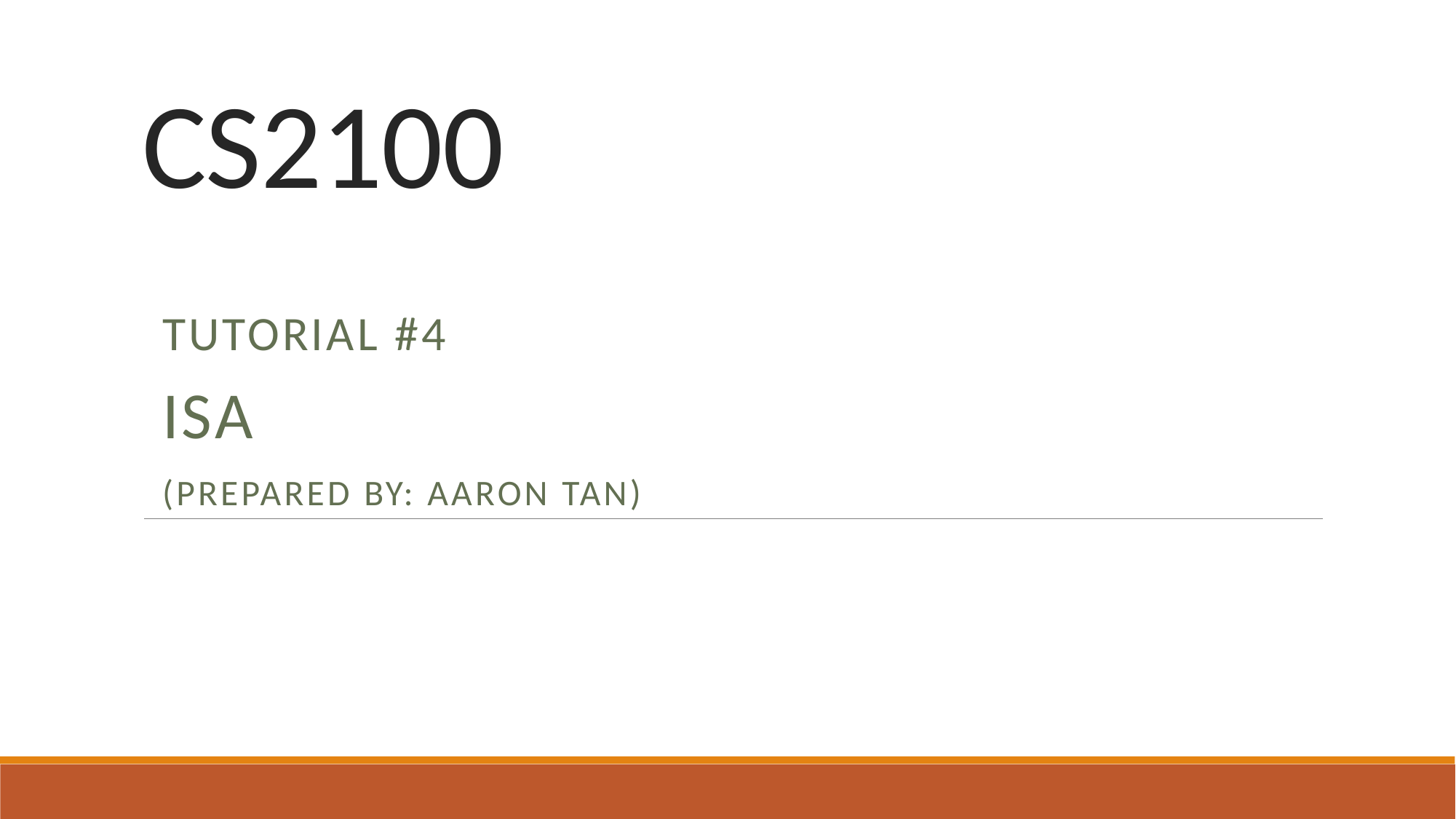

# CS2100
Tutorial #4
ISA
(Prepared by: Aaron Tan)